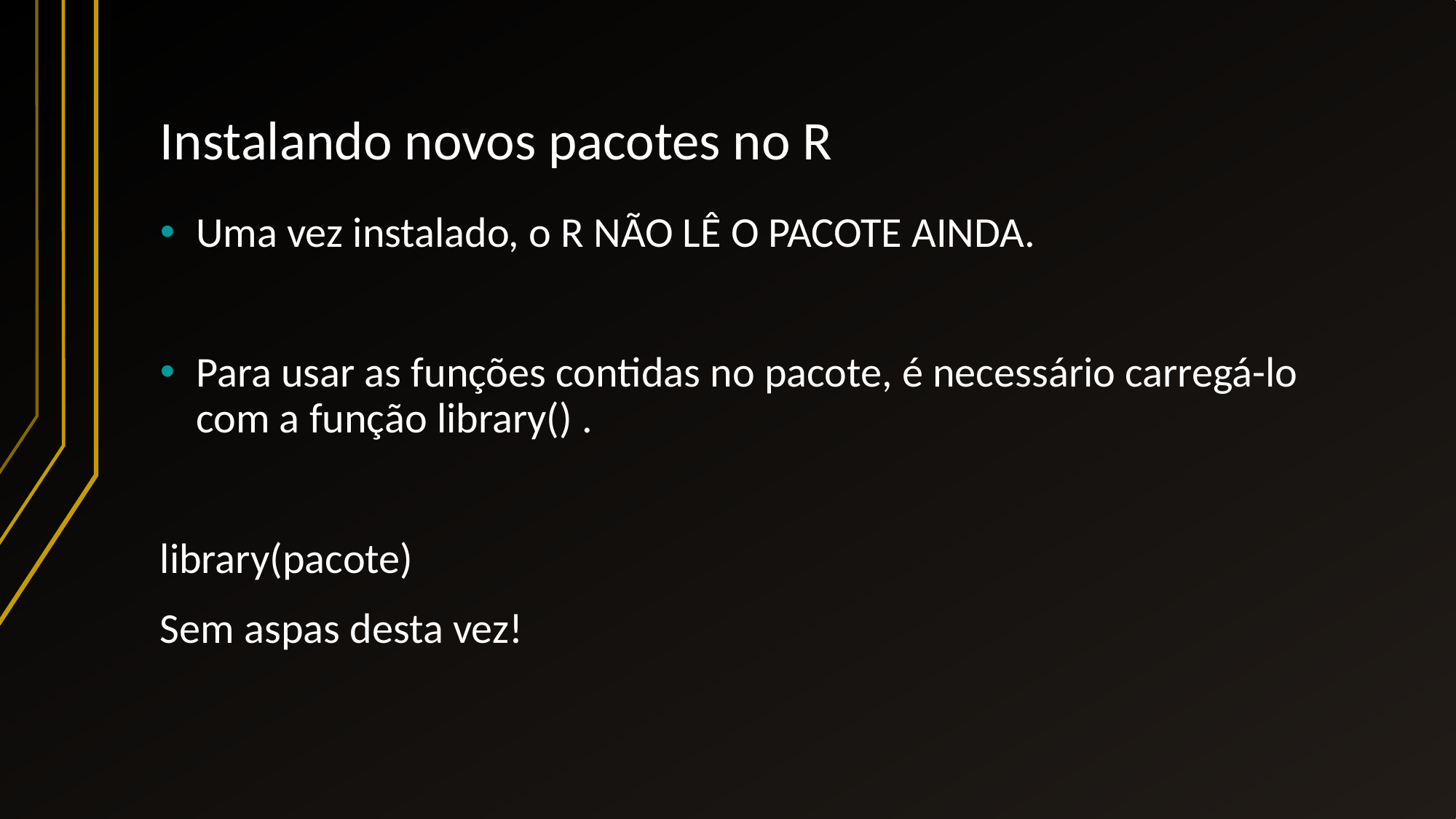

# Instalando novos pacotes no R
Uma vez instalado, o R NÃO LÊ O PACOTE AINDA.

Para usar as funções contidas no pacote, é necessário carregá-lo com a função library() .

library(pacote)
Sem aspas desta vez!